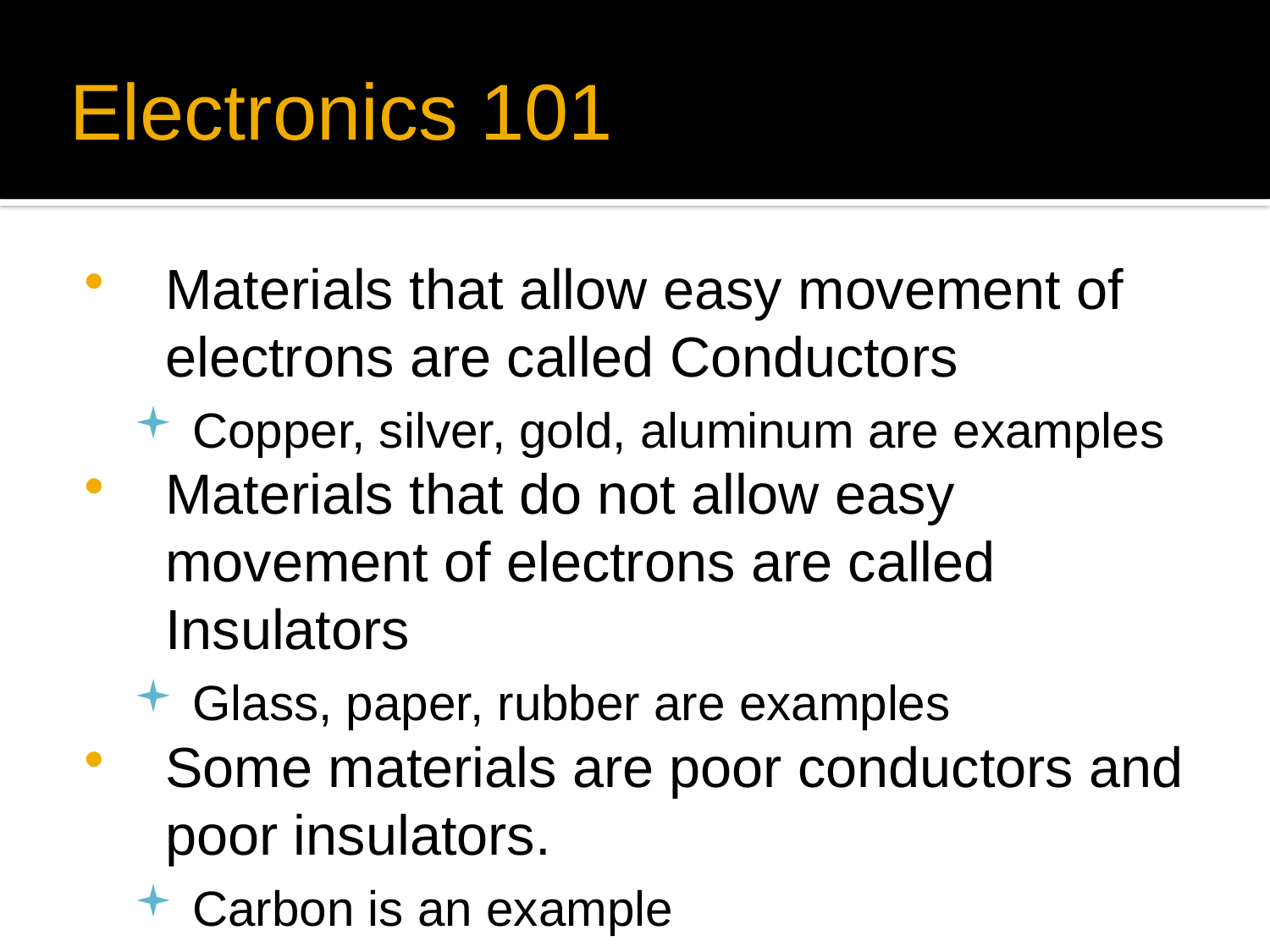

# Electronics 101
Materials that allow easy movement of electrons are called Conductors
Copper, silver, gold, aluminum are examples
Materials that do not allow easy movement of electrons are called Insulators
Glass, paper, rubber are examples
Some materials are poor conductors and poor insulators.
Carbon is an example